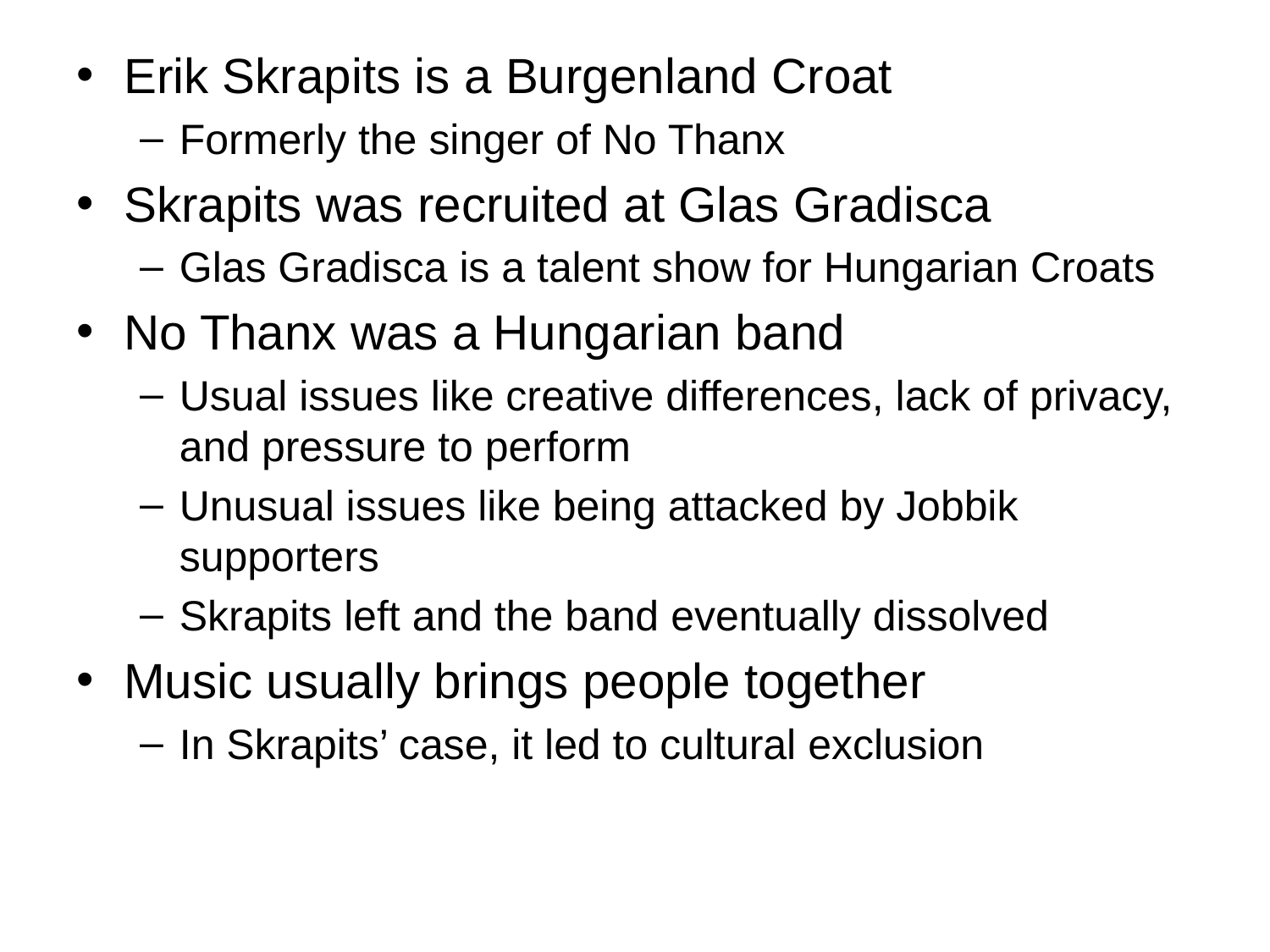

Erik Skrapits is a Burgenland Croat
Formerly the singer of No Thanx
Skrapits was recruited at Glas Gradisca
Glas Gradisca is a talent show for Hungarian Croats
No Thanx was a Hungarian band
Usual issues like creative differences, lack of privacy, and pressure to perform
Unusual issues like being attacked by Jobbik supporters
Skrapits left and the band eventually dissolved
Music usually brings people together
In Skrapits’ case, it led to cultural exclusion